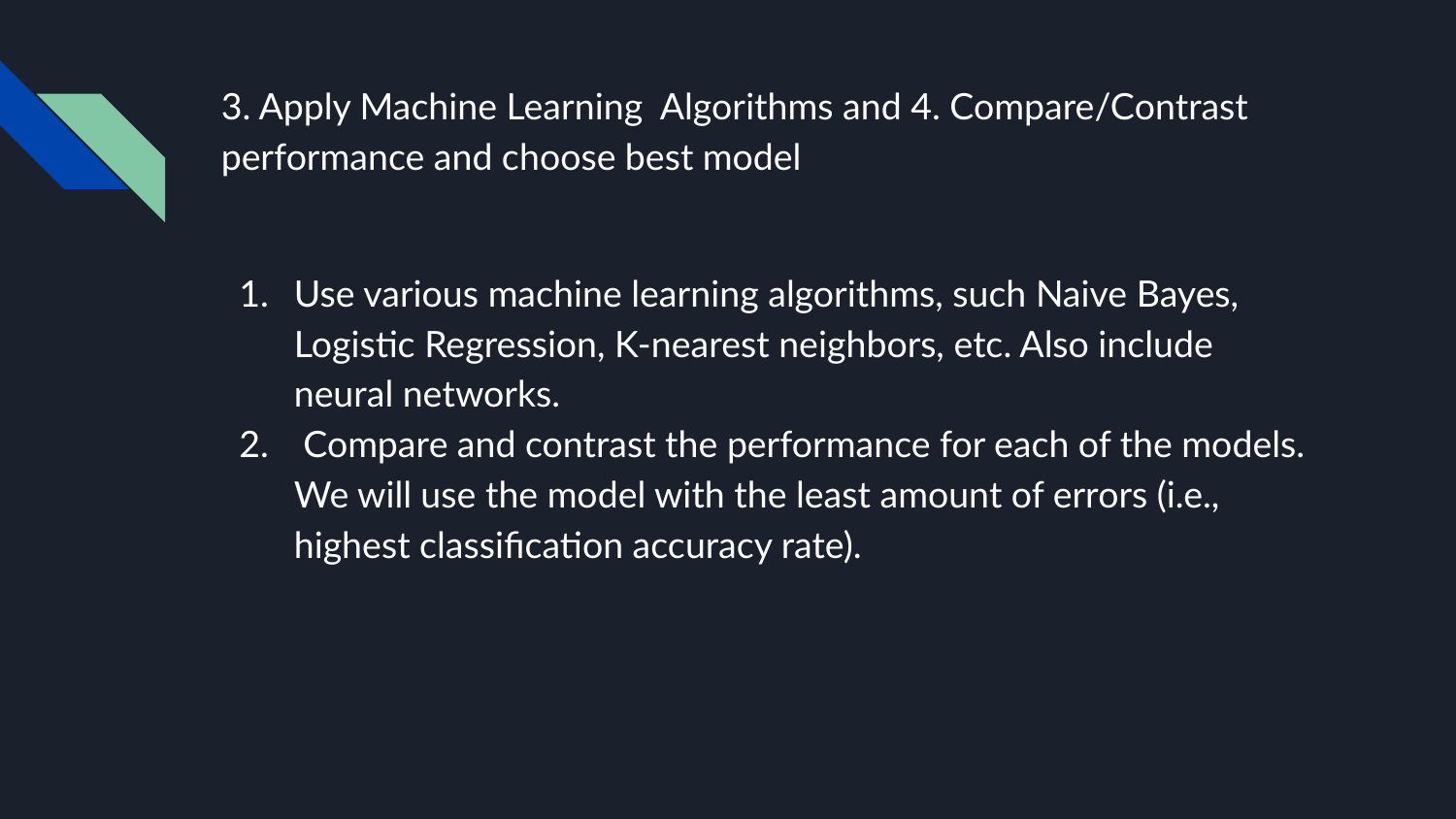

# 3. Apply Machine Learning  Algorithms and 4. Compare/Contrast performance and choose best model
Use various machine learning algorithms, such Naive Bayes, Logistic Regression, K-nearest neighbors, etc. Also include neural networks.
 Compare and contrast the performance for each of the models. We will use the model with the least amount of errors (i.e., highest classification accuracy rate).